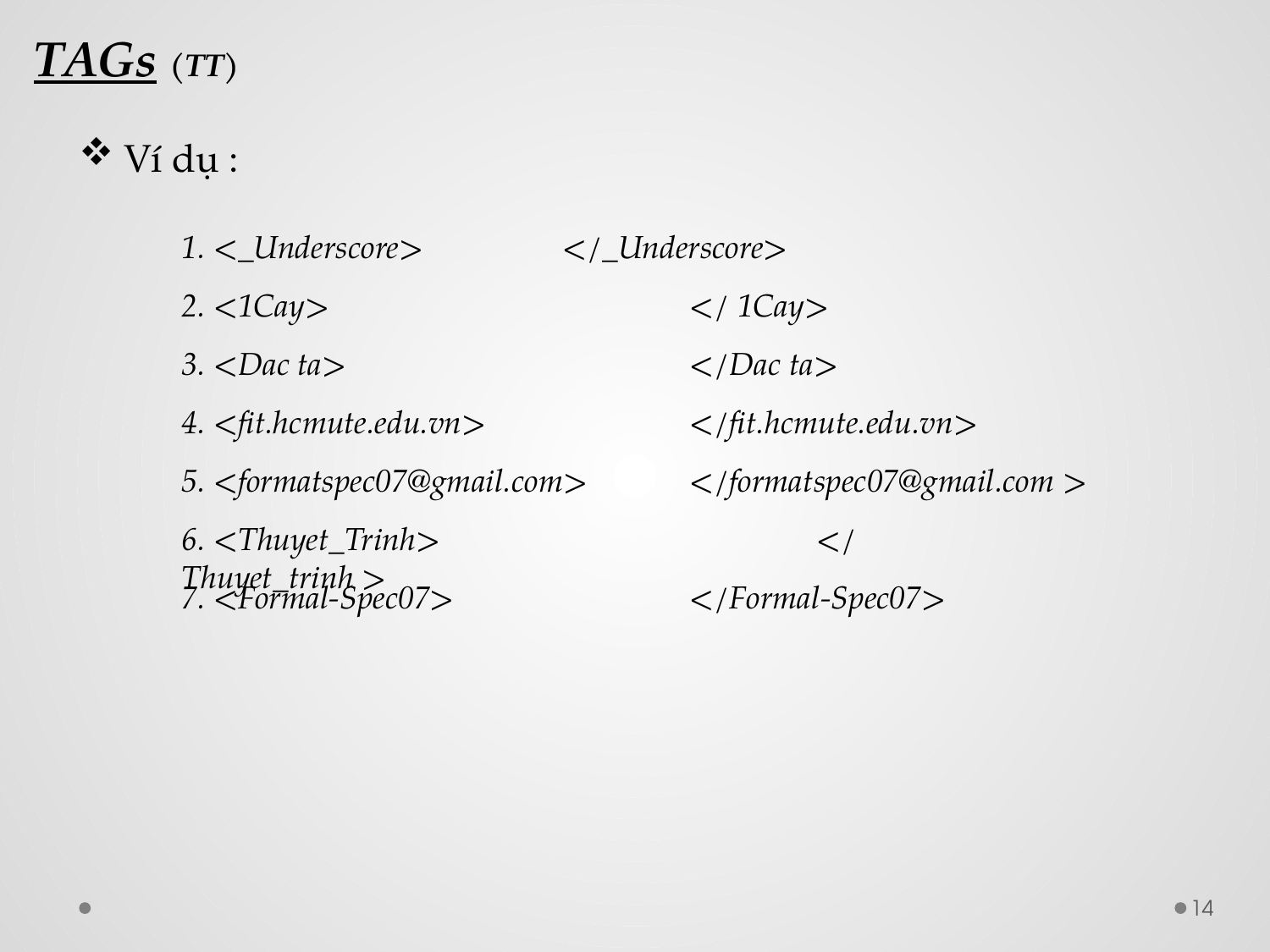

TAGs (TT)
 Ví dụ :
1. <_Underscore>		</_Underscore>
2. <1Cay>			</ 1Cay>
3. <Dac ta>			</Dac ta>
4. <fit.hcmute.edu.vn>		</fit.hcmute.edu.vn>
5. <formatspec07@gmail.com>	</formatspec07@gmail.com >
6. <Thuyet_Trinh>			</ Thuyet_trinh >
7. <Formal-Spec07>		</Formal-Spec07>
14